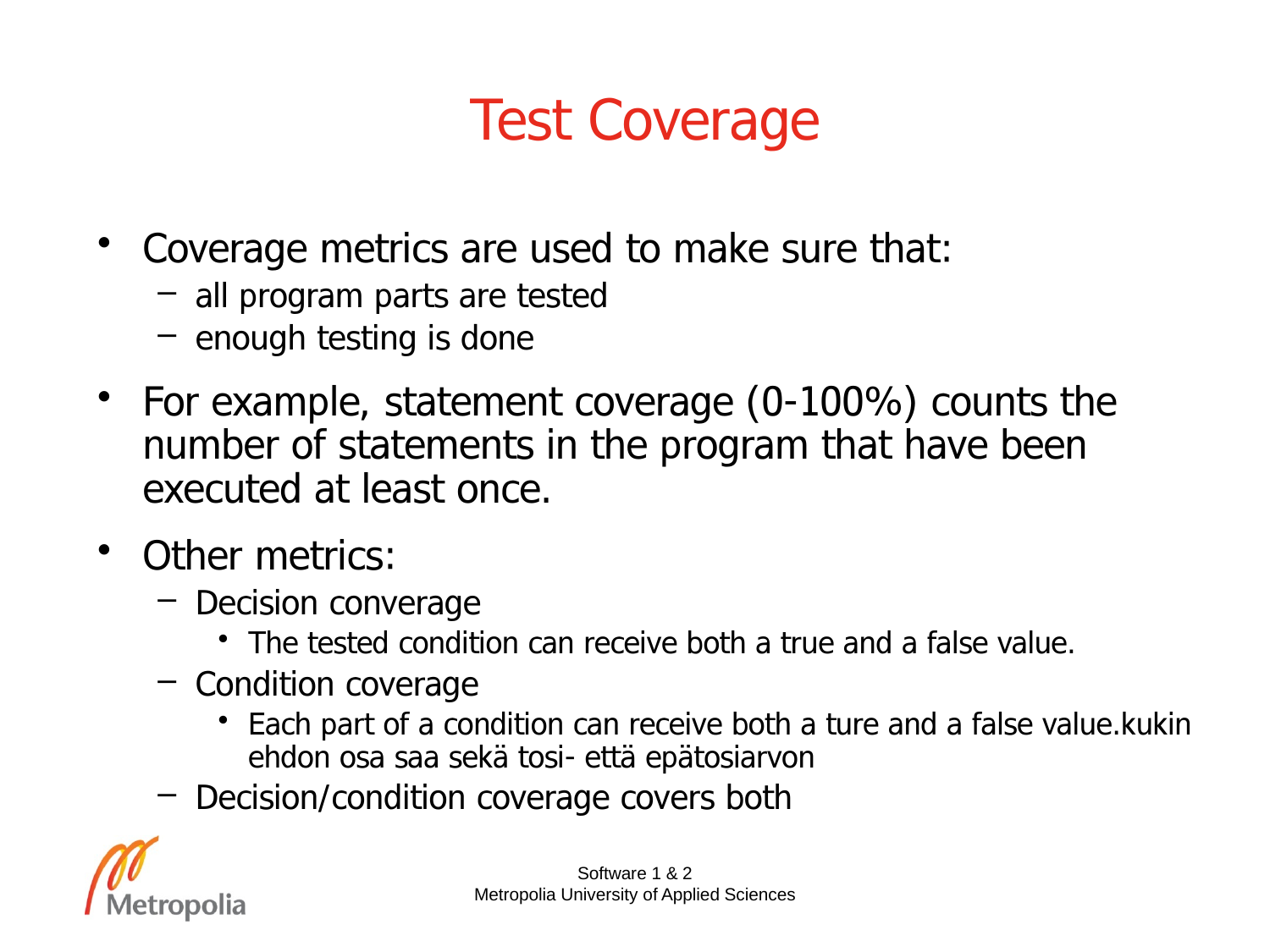

# Test Coverage
Coverage metrics are used to make sure that:
all program parts are tested
enough testing is done
For example, statement coverage (0-100%) counts the number of statements in the program that have been executed at least once.
Other metrics:
Decision converage
The tested condition can receive both a true and a false value.
Condition coverage
Each part of a condition can receive both a ture and a false value.kukin ehdon osa saa sekä tosi- että epätosiarvon
Decision/condition coverage covers both

Software 1 & 2
Metropolia University of Applied Sciences